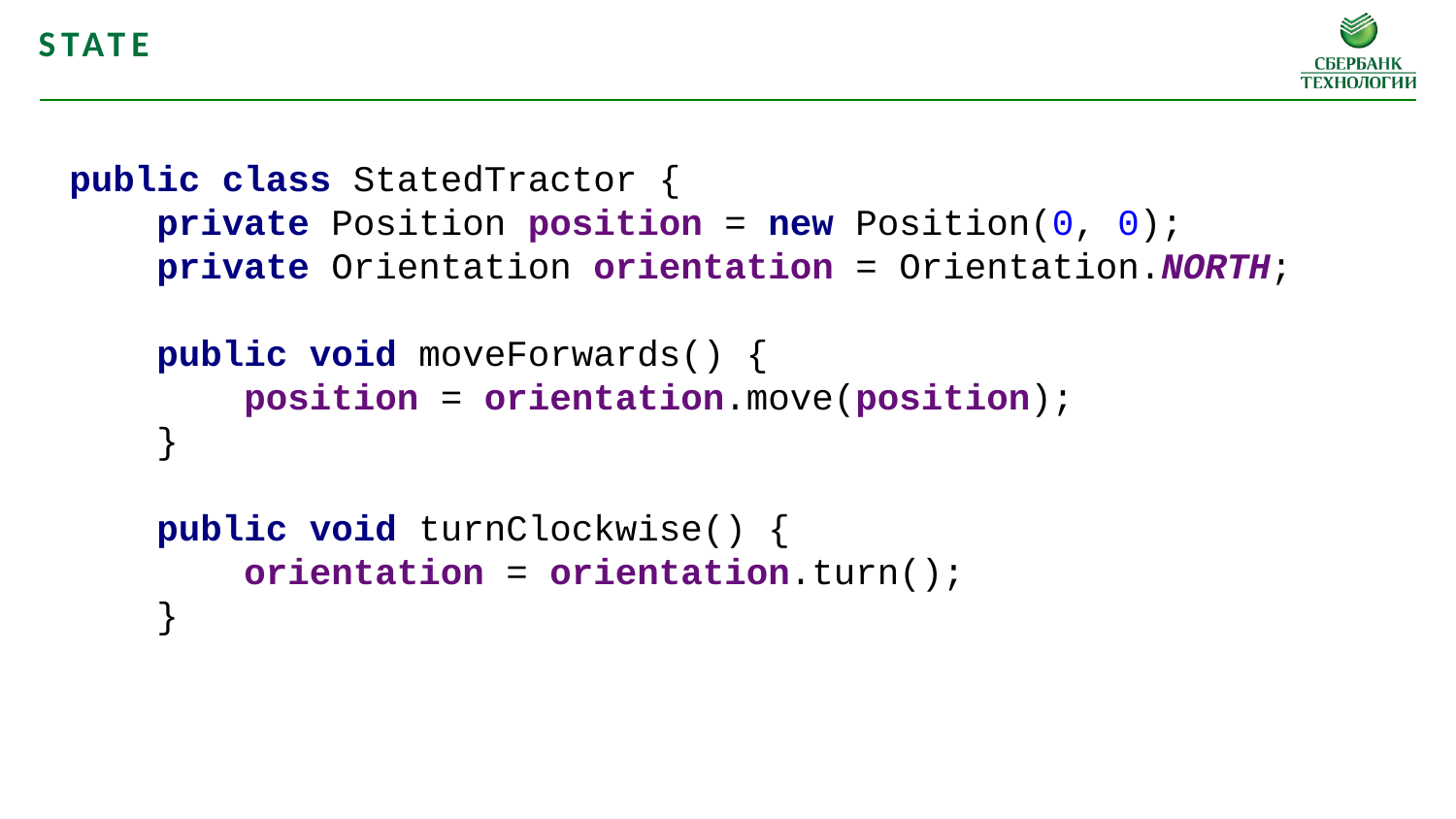

State
public class StatedTractor {
    private Position position = new Position(0, 0);
    private Orientation orientation = Orientation.NORTH;
    public void moveForwards() {
        position = orientation.move(position);
    }
    public void turnClockwise() {
        orientation = orientation.turn();
    }